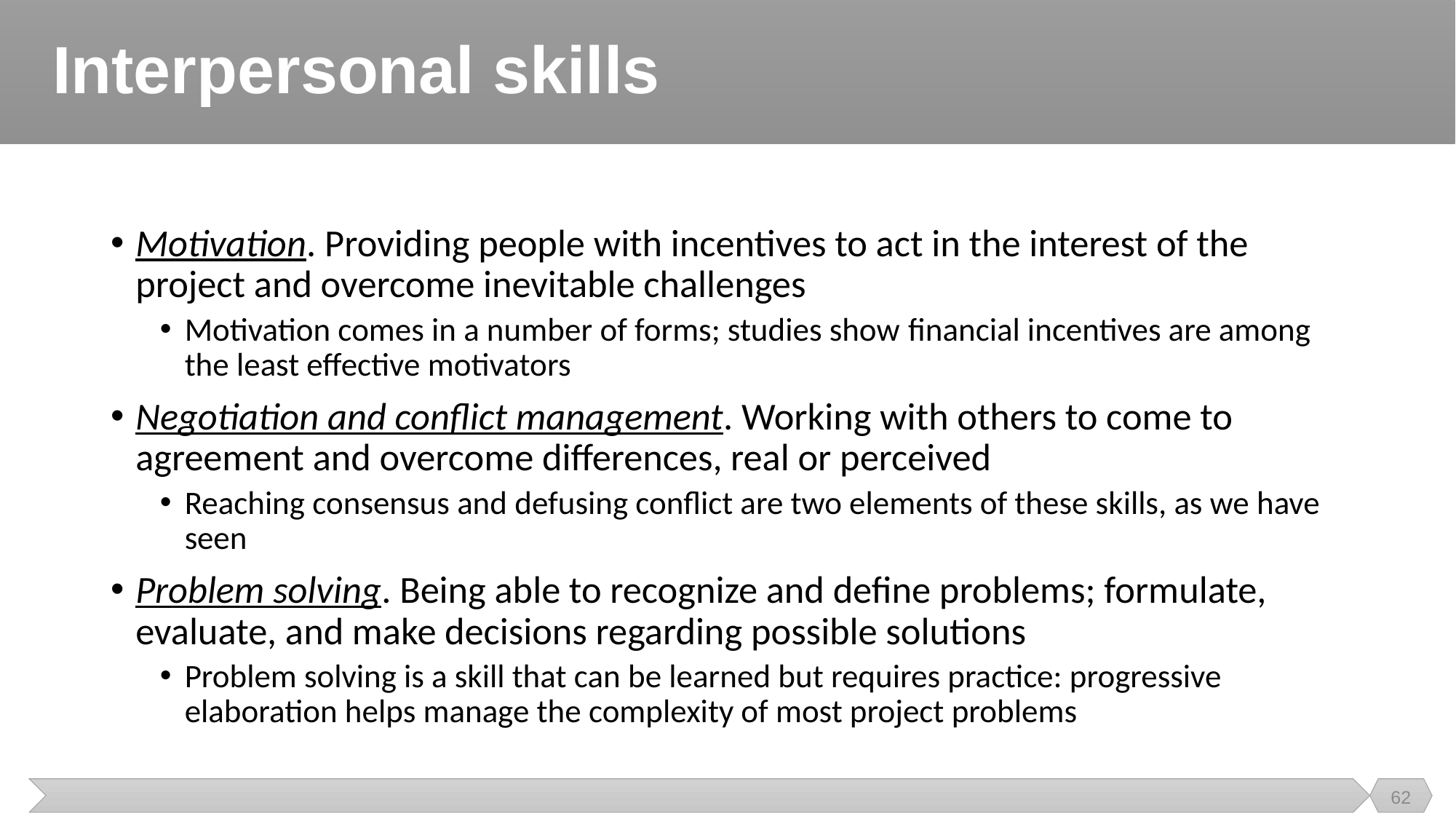

# Interpersonal skills
Motivation. Providing people with incentives to act in the interest of the project and overcome inevitable challenges
Motivation comes in a number of forms; studies show ﬁnancial incentives are among the least effective motivators
Negotiation and conflict management. Working with others to come to agreement and overcome differences, real or perceived
Reaching consensus and defusing conﬂict are two elements of these skills, as we have seen
Problem solving. Being able to recognize and define problems; formulate, evaluate, and make decisions regarding possible solutions
Problem solving is a skill that can be learned but requires practice: progressive elaboration helps manage the complexity of most project problems
62